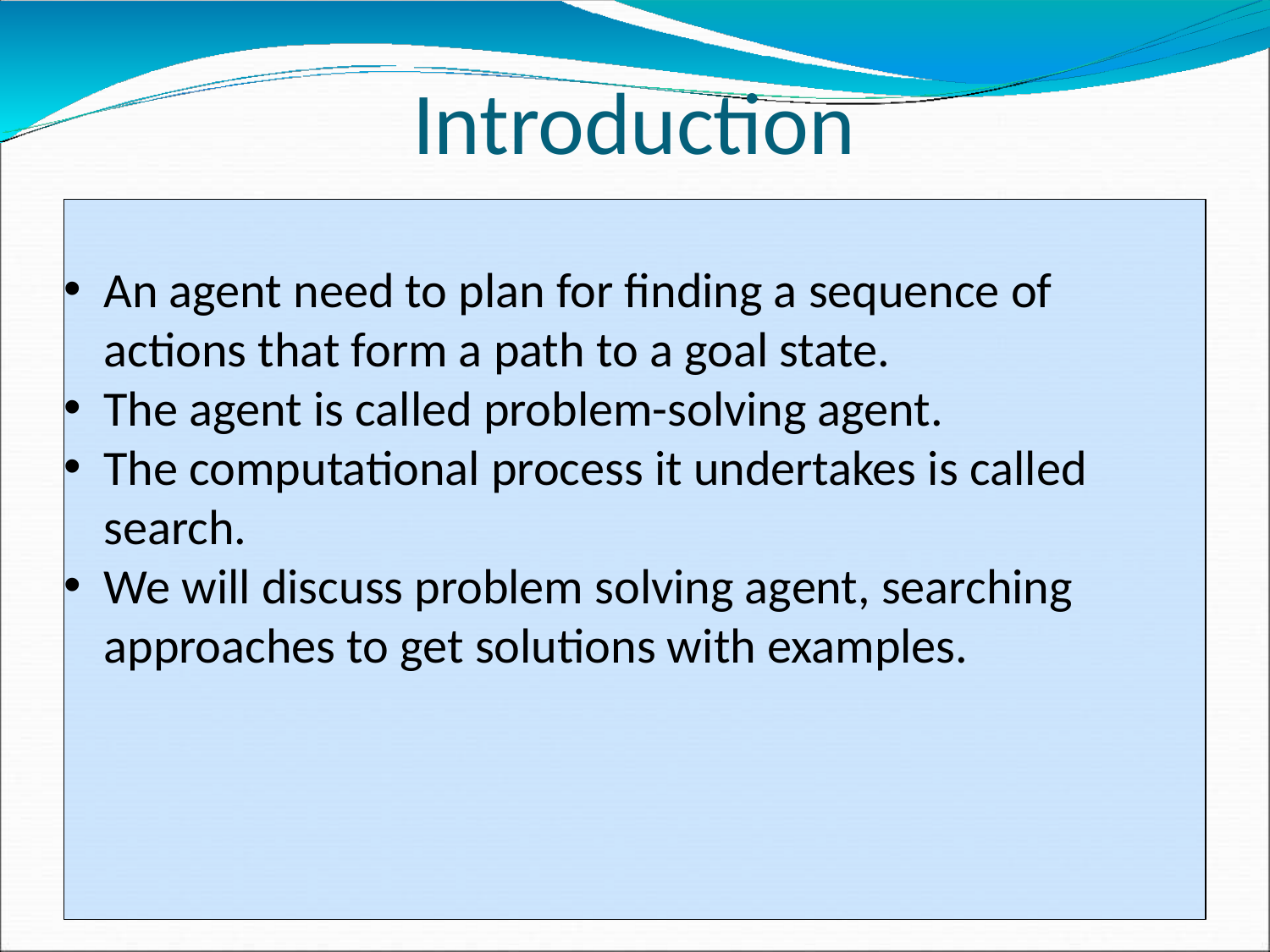

# Introduction

An agent need to plan for finding a sequence of actions that form a path to a goal state.
The agent is called problem-solving agent.
The computational process it undertakes is called search.
We will discuss problem solving agent, searching approaches to get solutions with examples.